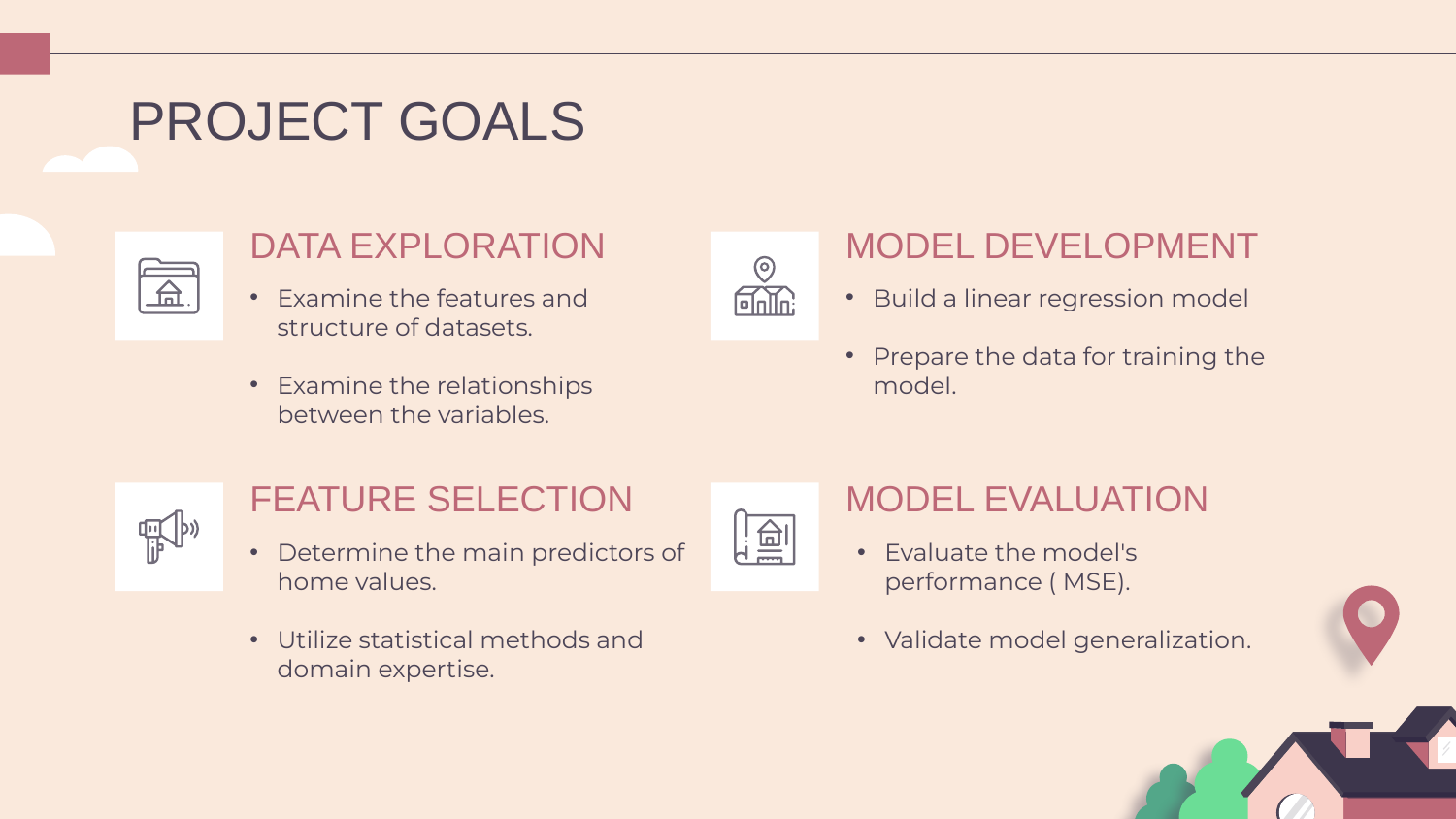

# PROJECT GOALS
DATA EXPLORATION
MODEL DEVELOPMENT

Examine the features and structure of datasets.

Examine the relationships between the variables.
Build a linear regression model

Prepare the data for training the model.
FEATURE SELECTION
MODEL EVALUATION

Determine the main predictors of home values.

Utilize statistical methods and domain expertise.
Evaluate the model's performance ( MSE).

Validate model generalization.